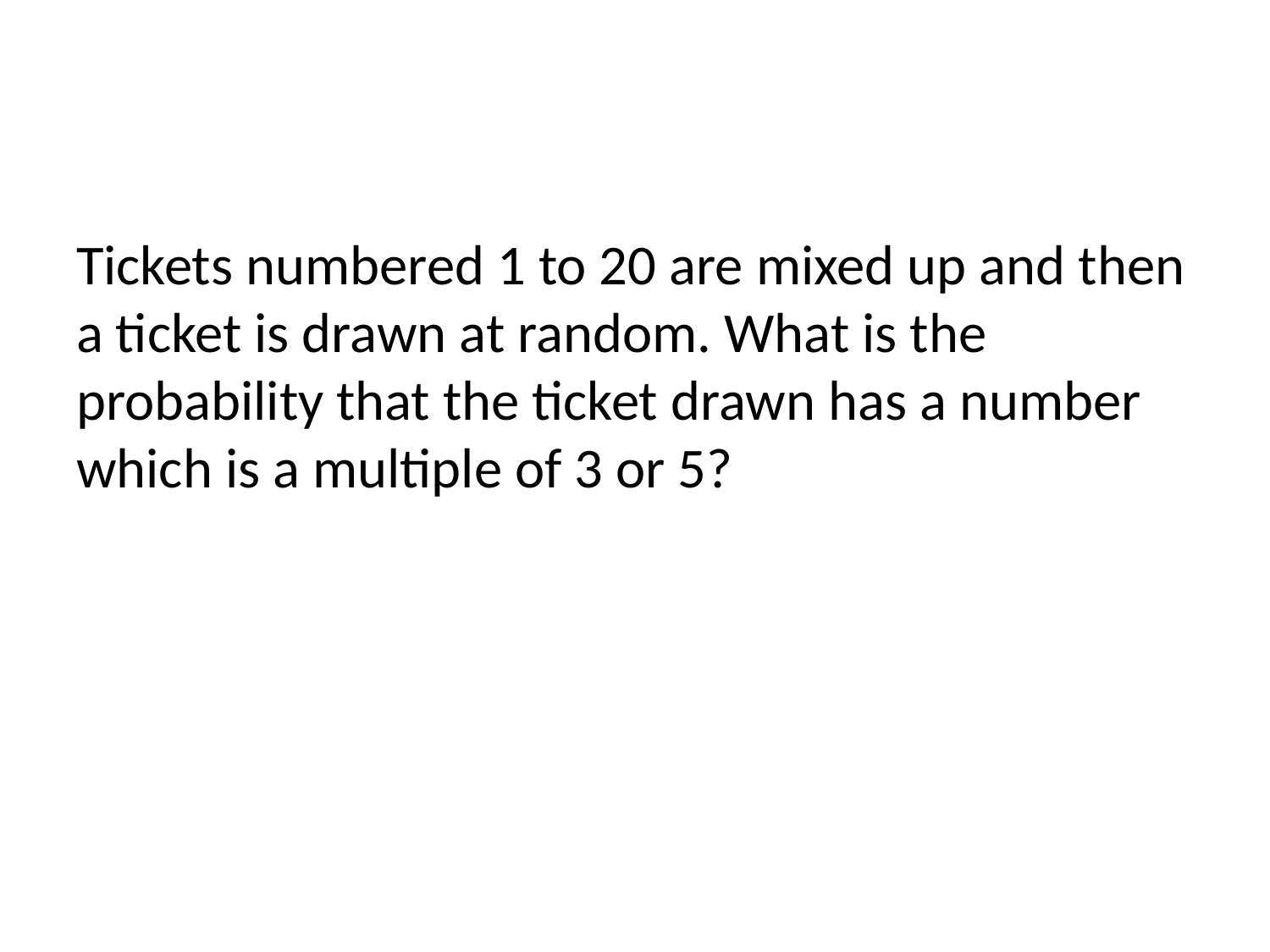

Tickets numbered 1 to 20 are mixed up and then a ticket is drawn at random. What is the probability that the ticket drawn has a number which is a multiple of 3 or 5?